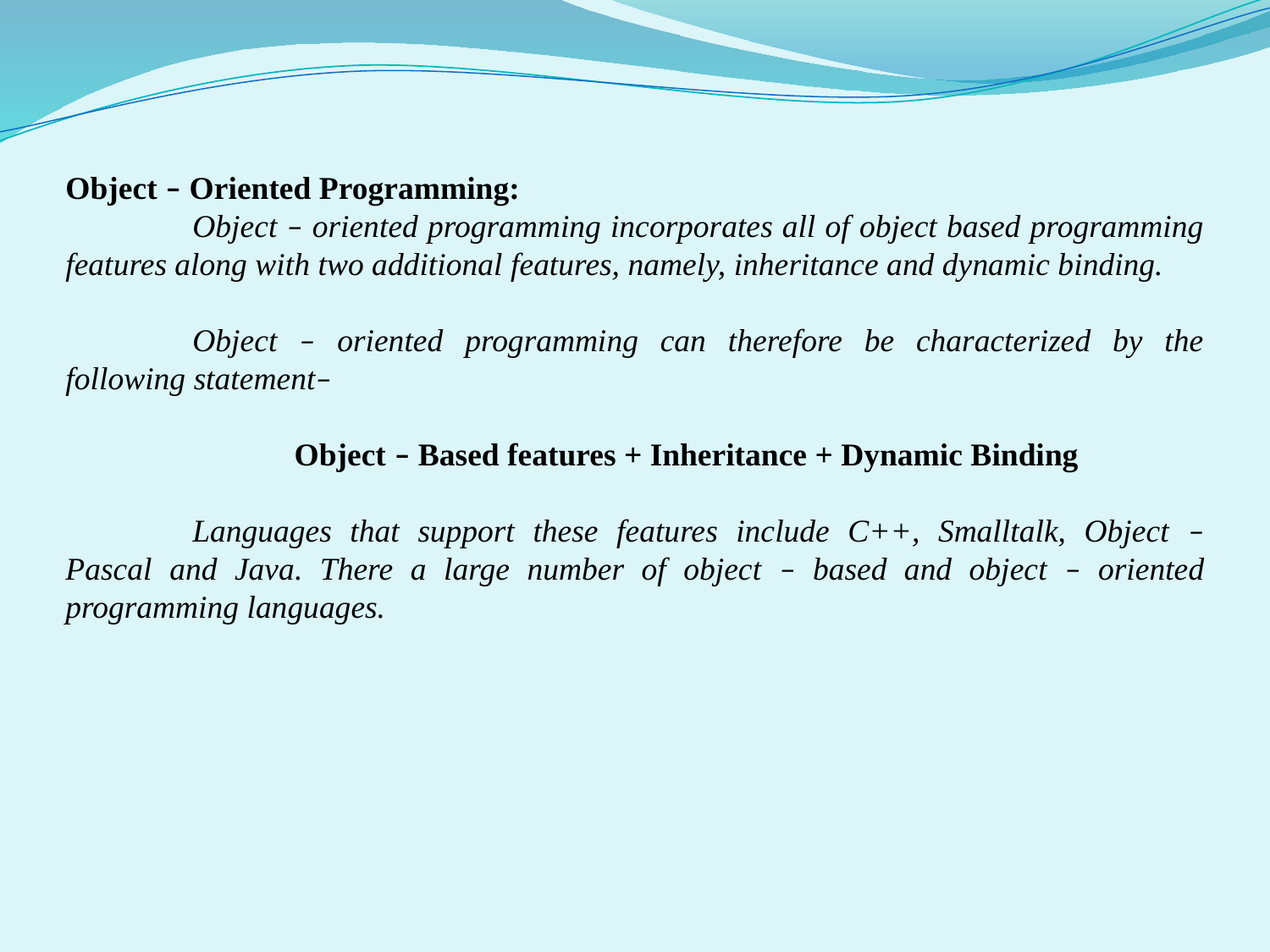

Object – Oriented Programming:
	Object – oriented programming incorporates all of object based programming features along with two additional features, namely, inheritance and dynamic binding.

	Object – oriented programming can therefore be characterized by the following statement–

Object – Based features + Inheritance + Dynamic Binding

	Languages that support these features include C++, Smalltalk, Object – Pascal and Java. There a large number of object – based and object – oriented programming languages.